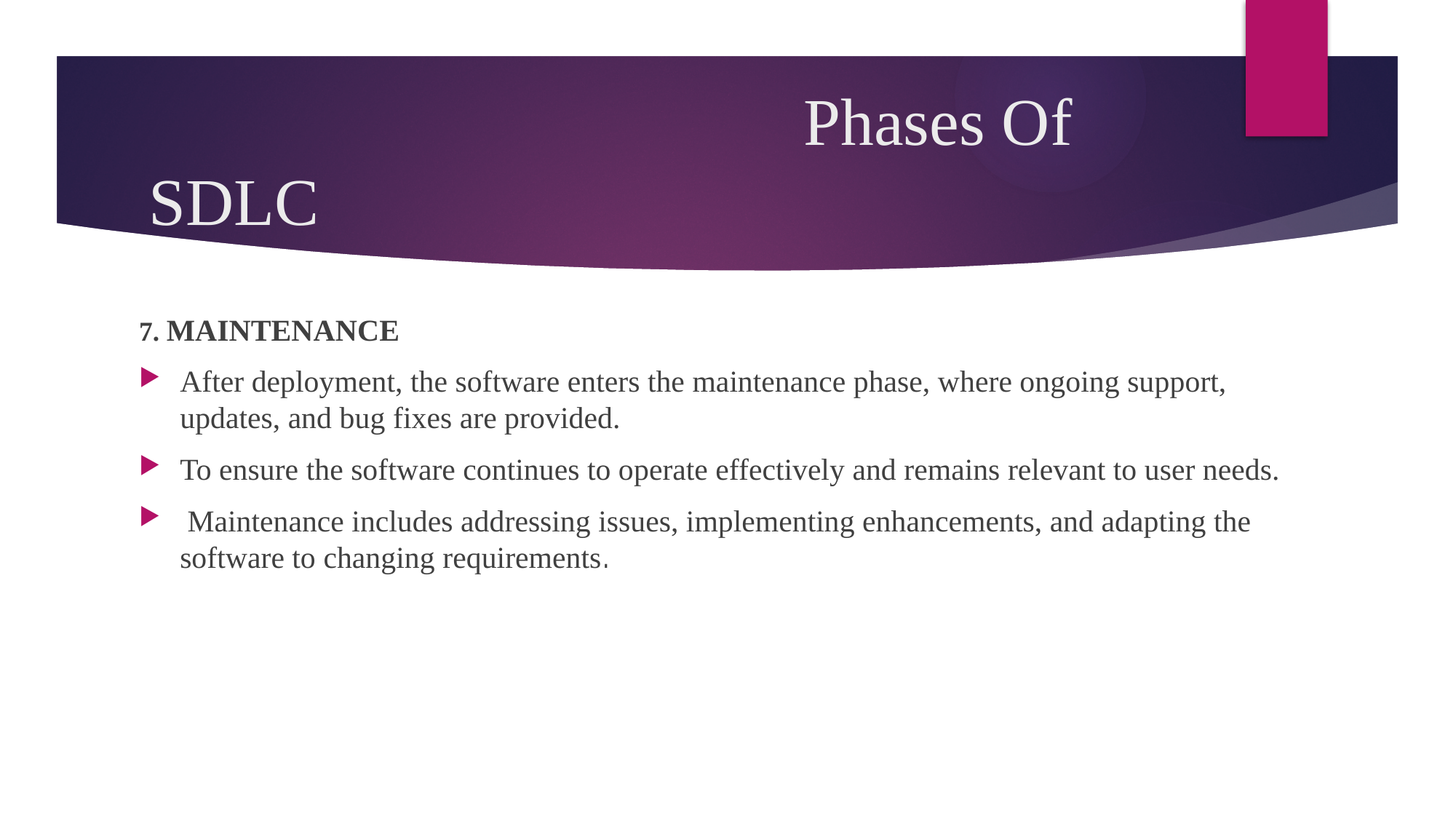

# Phases Of SDLC
7. MAINTENANCE
After deployment, the software enters the maintenance phase, where ongoing support, updates, and bug fixes are provided.
To ensure the software continues to operate effectively and remains relevant to user needs.
 Maintenance includes addressing issues, implementing enhancements, and adapting the software to changing requirements.